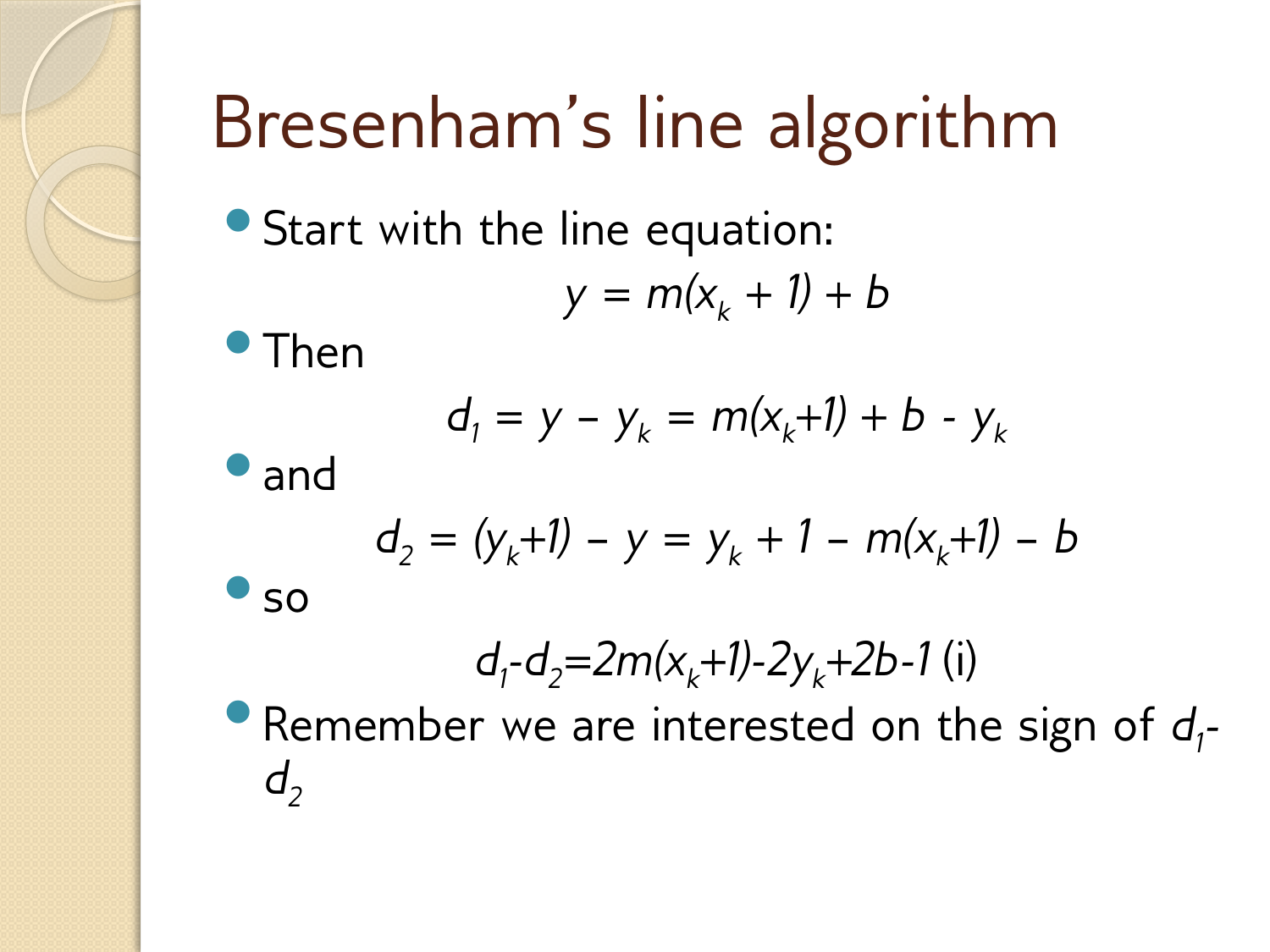

# Bresenham’s line algorithm
Start with the line equation:
y = m(xk + 1) + b
Then
d1 = y – yk = m(xk+1) + b - yk
and
d2 = (yk+1) – y = yk + 1 – m(xk+1) – b
so
d1-d2=2m(xk+1)-2yk+2b-1 (i)
Remember we are interested on the sign of d1-d2